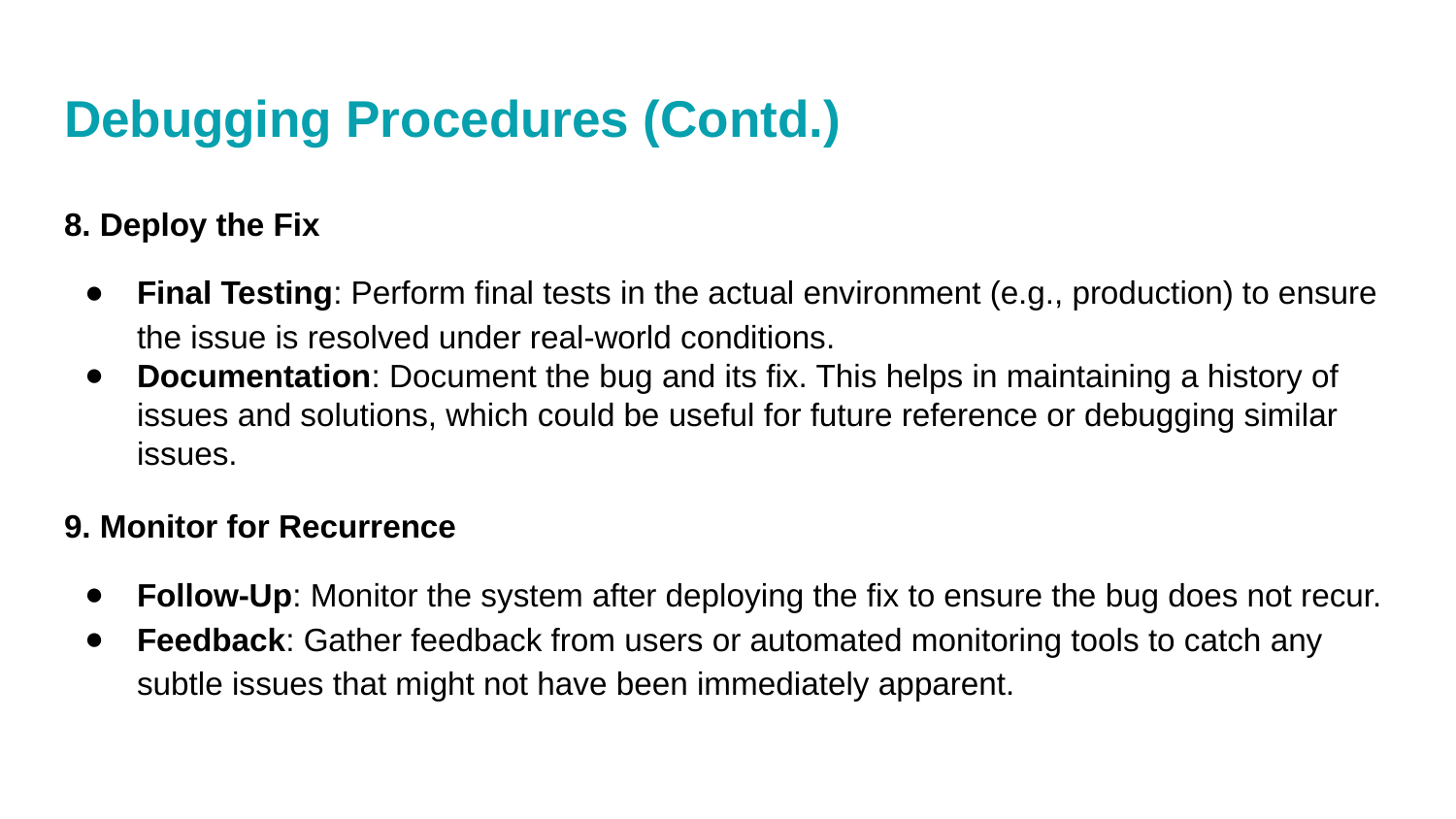

# Debugging Procedures (Contd.)

8. Deploy the Fix
Final Testing: Perform final tests in the actual environment (e.g., production) to ensure the issue is resolved under real-world conditions.
Documentation: Document the bug and its fix. This helps in maintaining a history of issues and solutions, which could be useful for future reference or debugging similar issues.
9. Monitor for Recurrence
Follow-Up: Monitor the system after deploying the fix to ensure the bug does not recur.
Feedback: Gather feedback from users or automated monitoring tools to catch any subtle issues that might not have been immediately apparent.